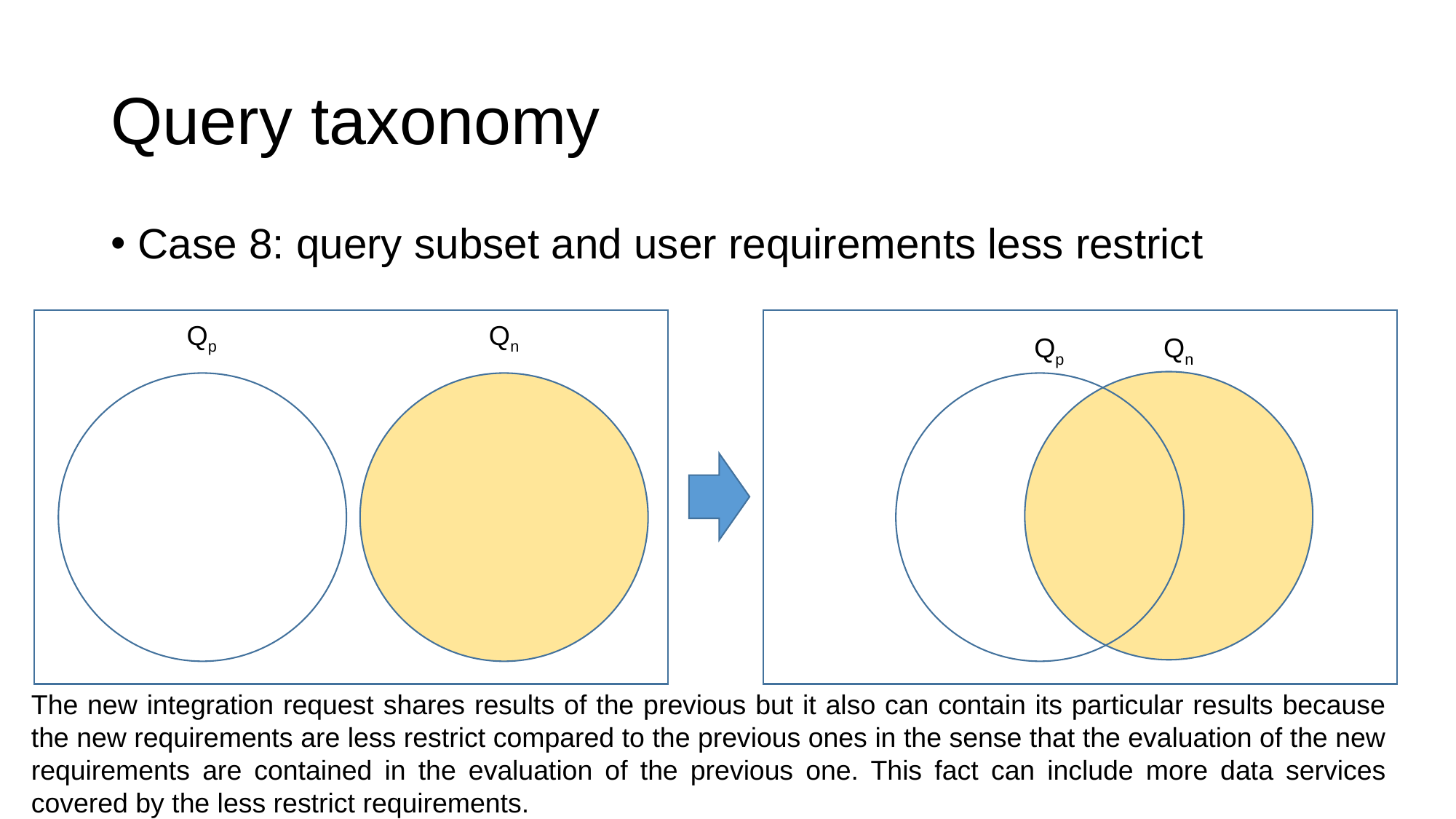

# Query taxonomy
Case 8: query subset and user requirements less restrict

Qp

Qn

Qp
Qn

The new integration request shares results of the previous but it also can contain its particular results because the new requirements are less restrict compared to the previous ones in the sense that the evaluation of the new requirements are contained in the evaluation of the previous one. This fact can include more data services covered by the less restrict requirements.